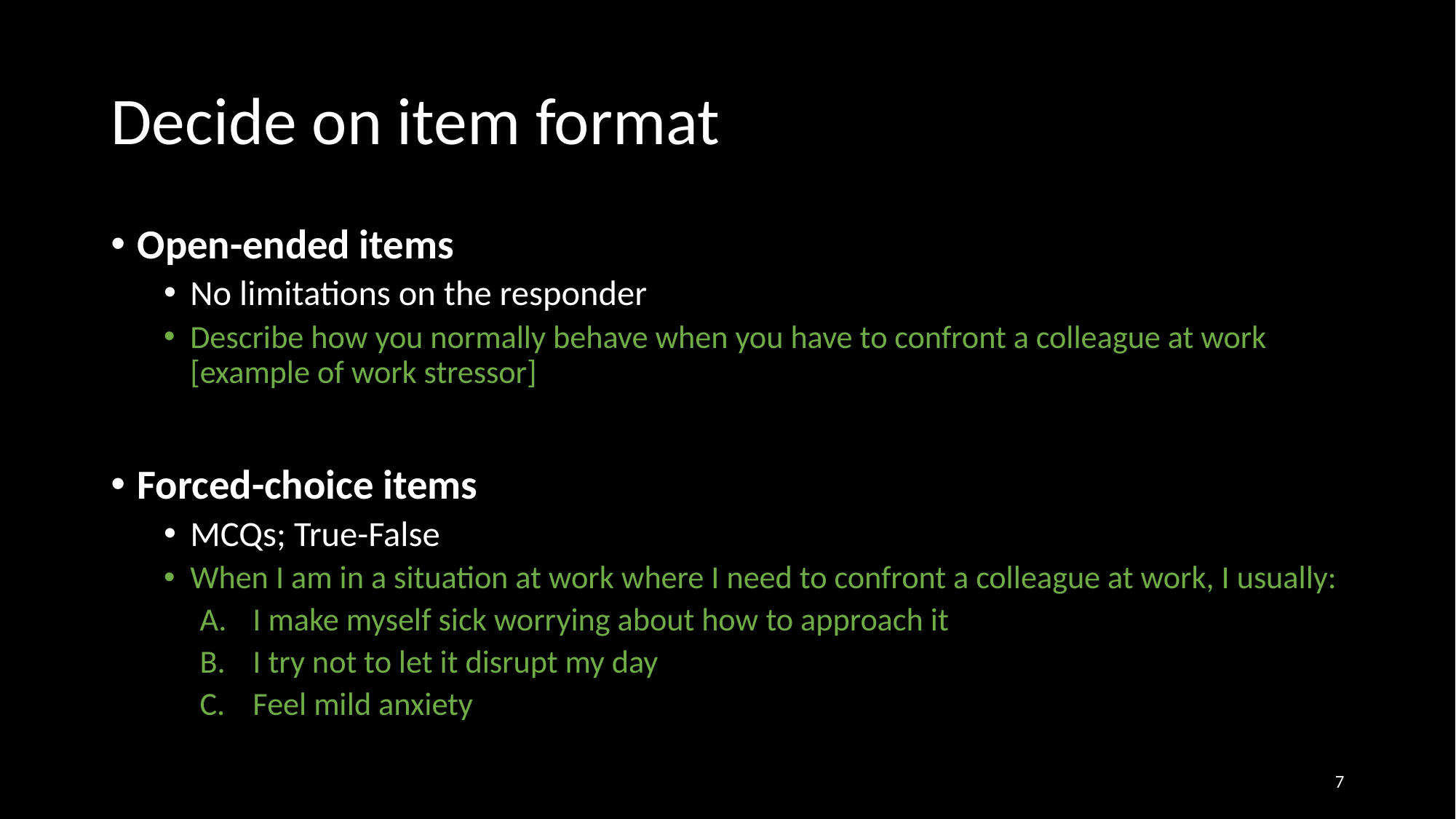

# Decide on item format
Open-ended items
No limitations on the responder
Describe how you normally behave when you have to confront a colleague at work [example of work stressor]

Forced-choice items
MCQs; True-False
When I am in a situation at work where I need to confront a colleague at work, I usually:
I make myself sick worrying about how to approach it
I try not to let it disrupt my day
Feel mild anxiety
7